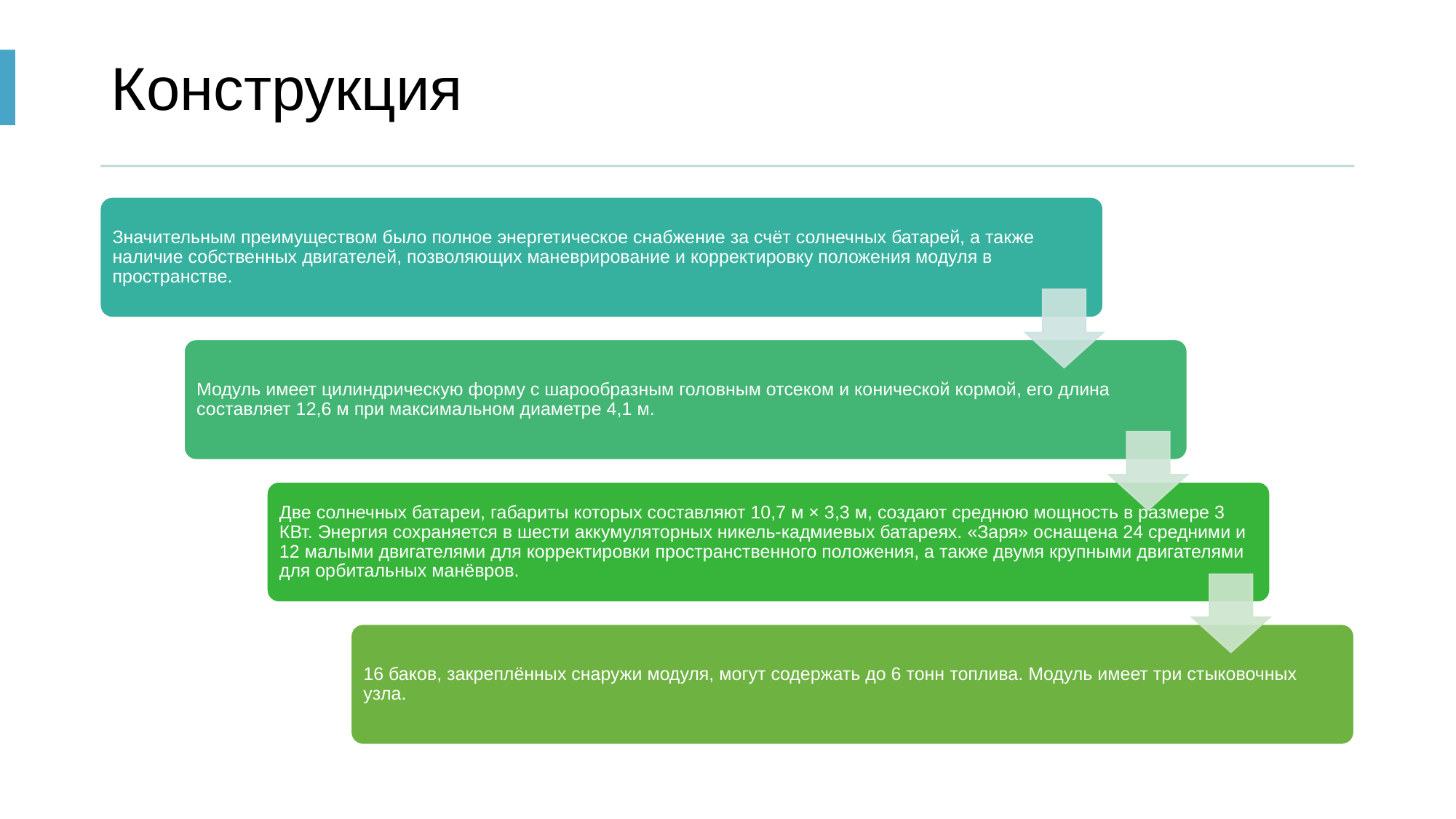

# Конструкция

Значительным преимуществом было полное энергетическое снабжение за счёт солнечных батарей, а также наличие собственных двигателей, позволяющих маневрирование и корректировку положения модуля в пространстве.
Модуль имеет цилиндрическую форму с шарообразным головным отсеком и конической кормой, его длина составляет 12,6 м при максимальном диаметре 4,1 м.
Две солнечных батареи, габариты которых составляют 10,7 м × 3,3 м, создают среднюю мощность в размере 3 КВт. Энергия сохраняется в шести аккумуляторных никель-кадмиевых батареях. «Заря» оснащена 24 средними и 12 малыми двигателями для корректировки пространственного положения, а также двумя крупными двигателями для орбитальных манёвров.
16 баков, закреплённых снаружи модуля, могут содержать до 6 тонн топлива. Модуль имеет три стыковочных узла.